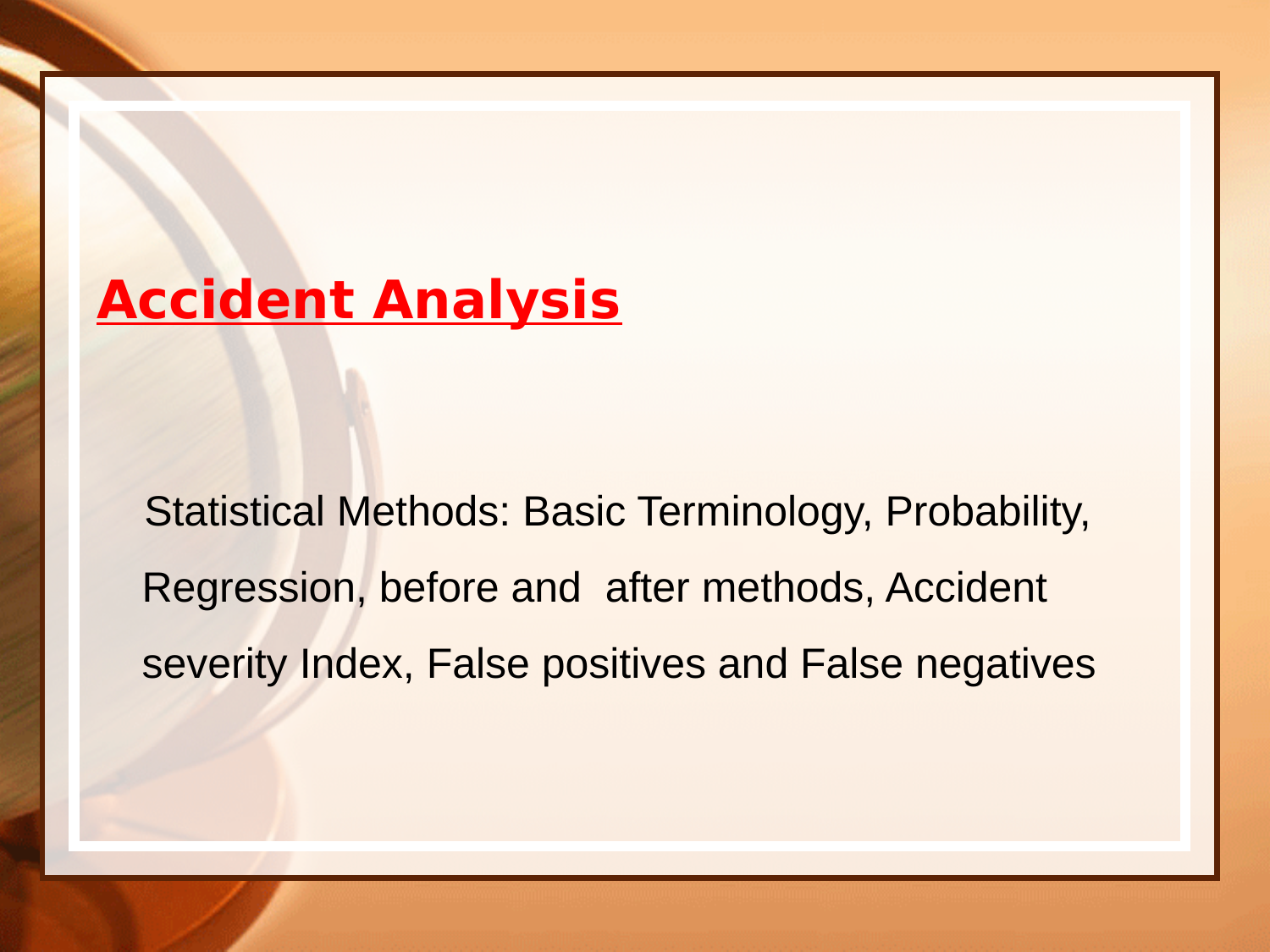

Accident Analysis

Statistical Methods: Basic Terminology, Probability, Regression, before and  after methods, Accident severity Index, False positives and False negatives